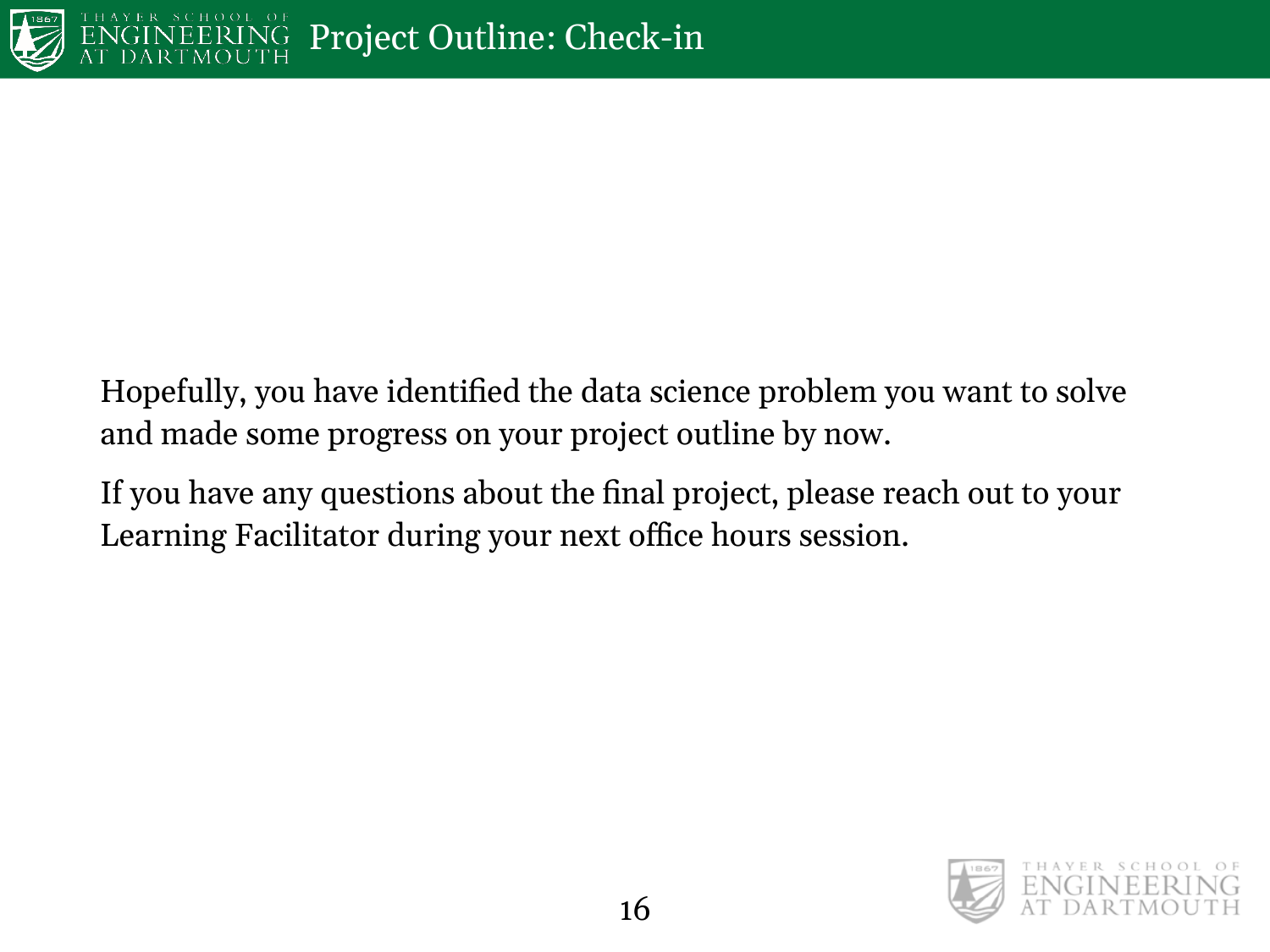

# Project Outline: Check-in
Hopefully, you have identified the data science problem you want to solve and made some progress on your project outline by now.
If you have any questions about the final project, please reach out to your Learning Facilitator during your next office hours session.
16